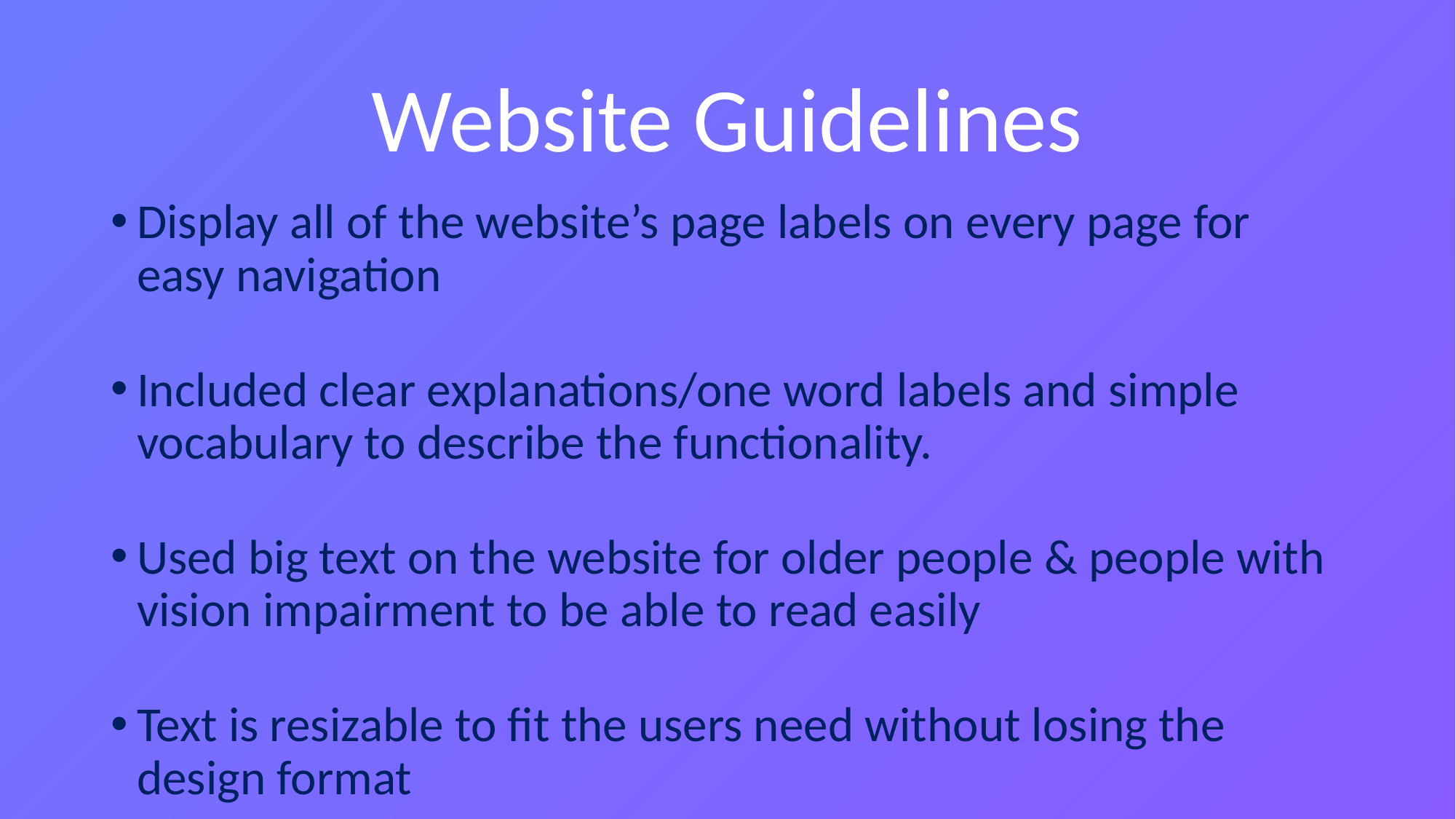

# Website Guidelines
Display all of the website’s page labels on every page for easy navigation

Included clear explanations/one word labels and simple vocabulary to describe the functionality.

Used big text on the website for older people & people with vision impairment to be able to read easily

Text is resizable to fit the users need without losing the design format